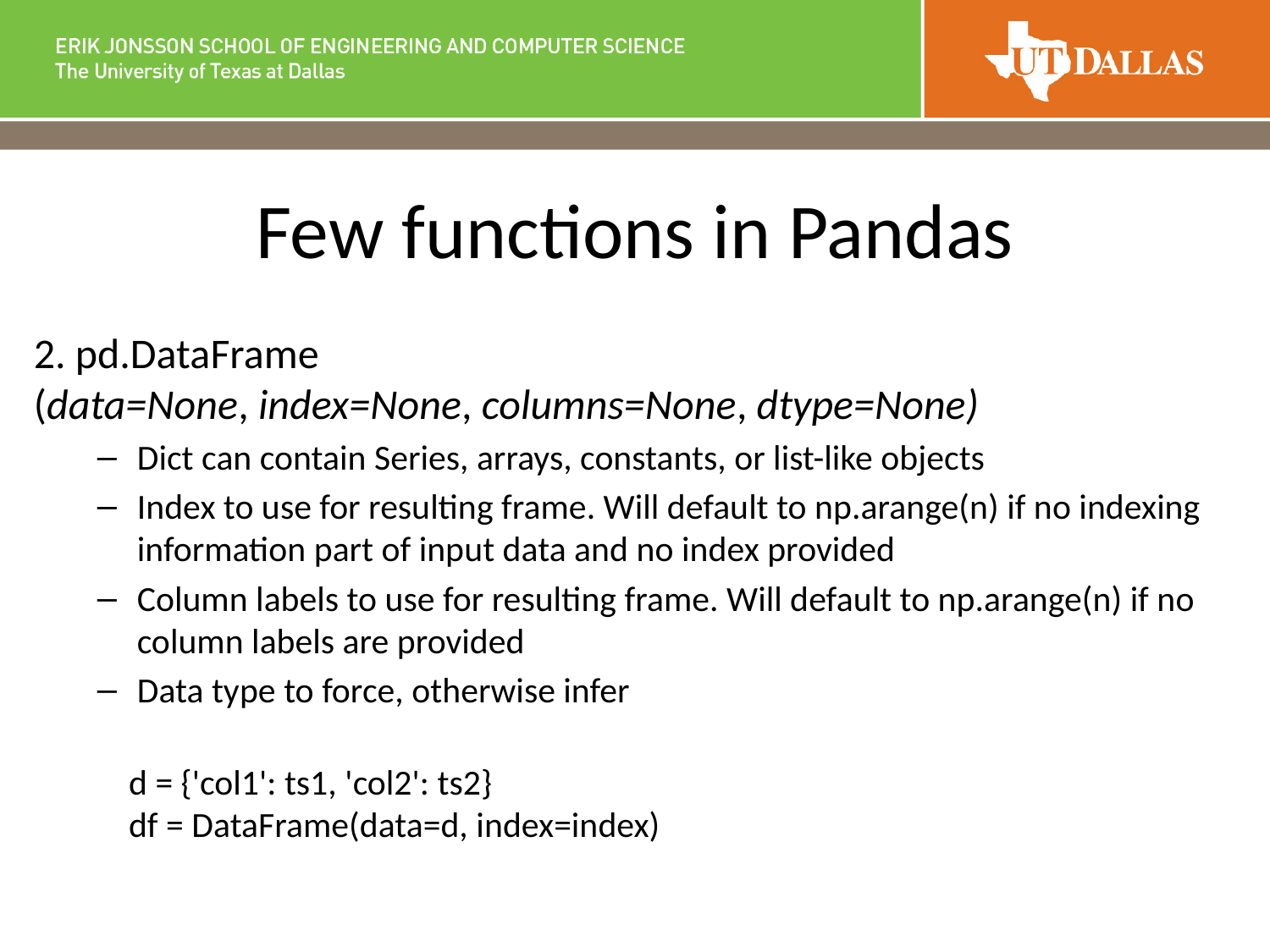

# Few functions in Pandas
2. pd.DataFrame  	(data=None, index=None, columns=None, dtype=None)
Dict can contain Series, arrays, constants, or list-like objects
Index to use for resulting frame. Will default to np.arange(n) if no indexing information part of input data and no index provided
Column labels to use for resulting frame. Will default to np.arange(n) if no column labels are provided
Data type to force, otherwise infer

d = {'col1': ts1, 'col2': ts2}
df = DataFrame(data=d, index=index)